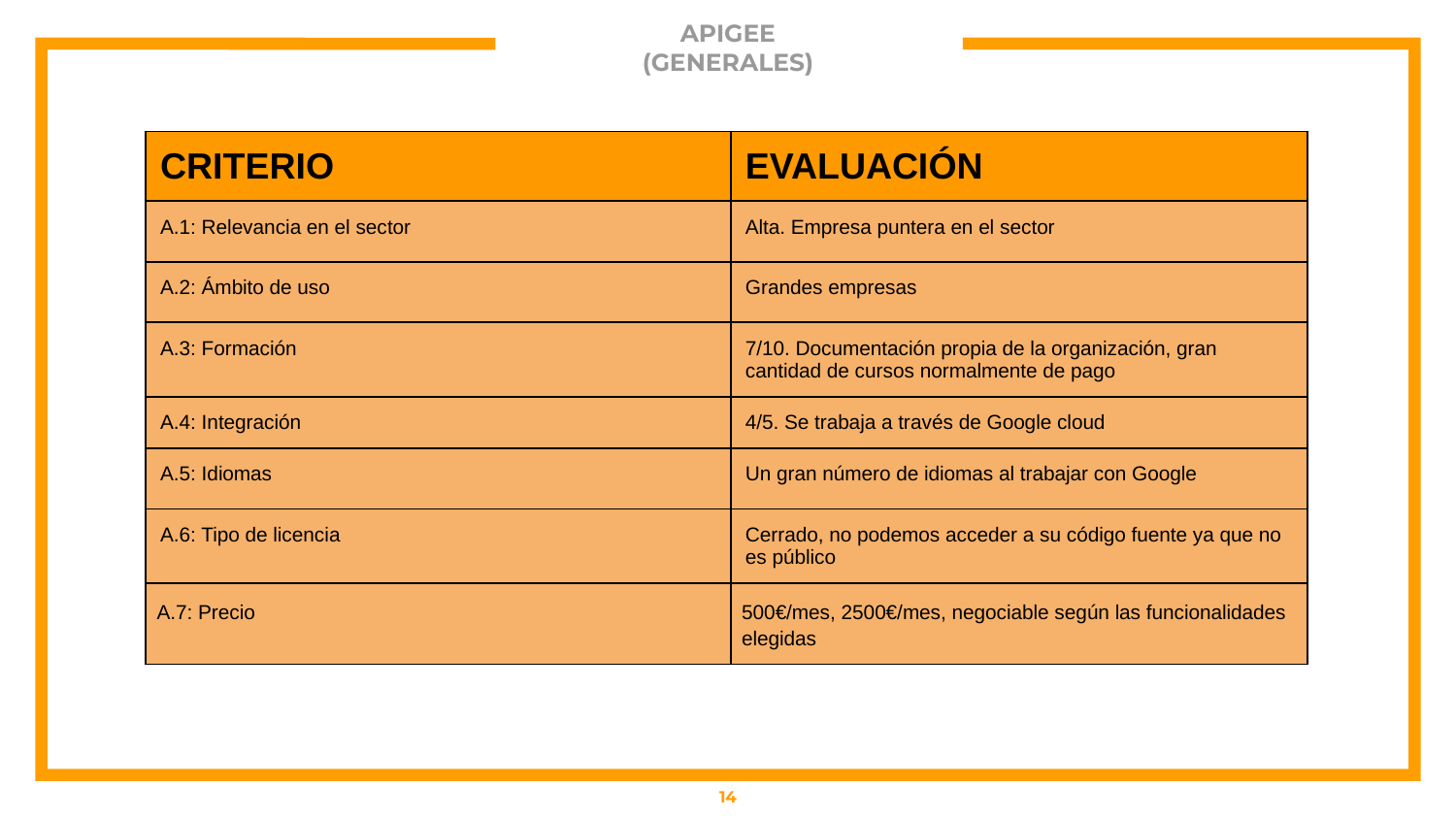

# APIGEE
(GENERALES)

6

| CRITERIO | EVALUACIÓN |
| --- | --- |
| A.1: Relevancia en el sector | Alta. Empresa puntera en el sector |
| A.2: Ámbito de uso | Grandes empresas |
| A.3: Formación | 7/10. Documentación propia de la organización, gran cantidad de cursos normalmente de pago |
| A.4: Integración | 4/5. Se trabaja a través de Google cloud |
| A.5: Idiomas | Un gran número de idiomas al trabajar con Google |
| A.6: Tipo de licencia | Cerrado, no podemos acceder a su código fuente ya que no es público |
| A.7: Precio | 500€/mes, 2500€/mes, negociable según las funcionalidades elegidas |
14